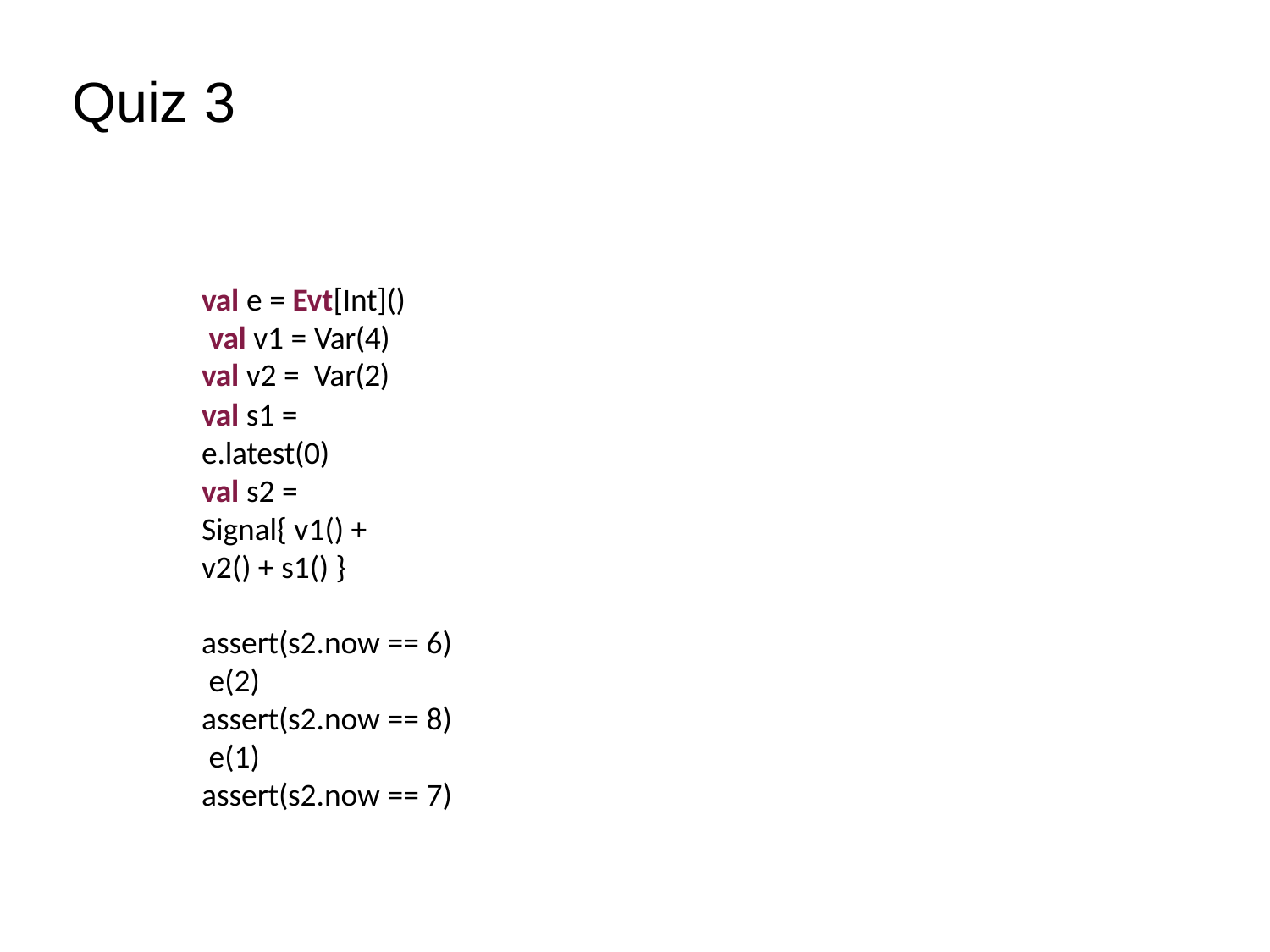

# Quiz 3
val e = Evt[Int]()  val v1 = Var(4)  val v2 = Var(2)
val s1 = e.latest(0)
val s2 = Signal{ v1() + v2() + s1() }

assert(s2.now == 6)  e(2)
assert(s2.now == 8)  e(1)
assert(s2.now == 7)